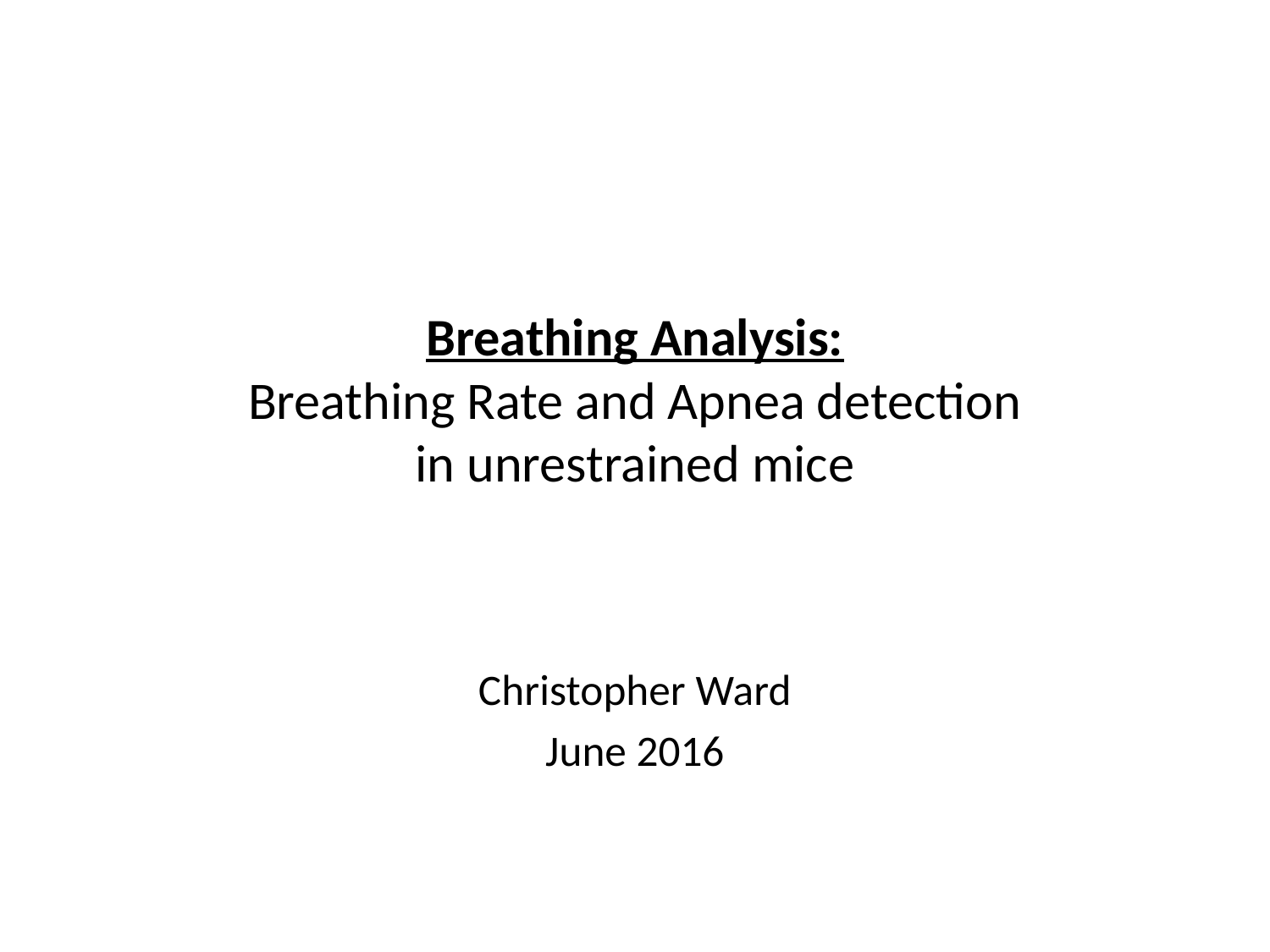

# Breathing Analysis: Breathing Rate and Apnea detection in unrestrained mice
Christopher Ward
June 2016